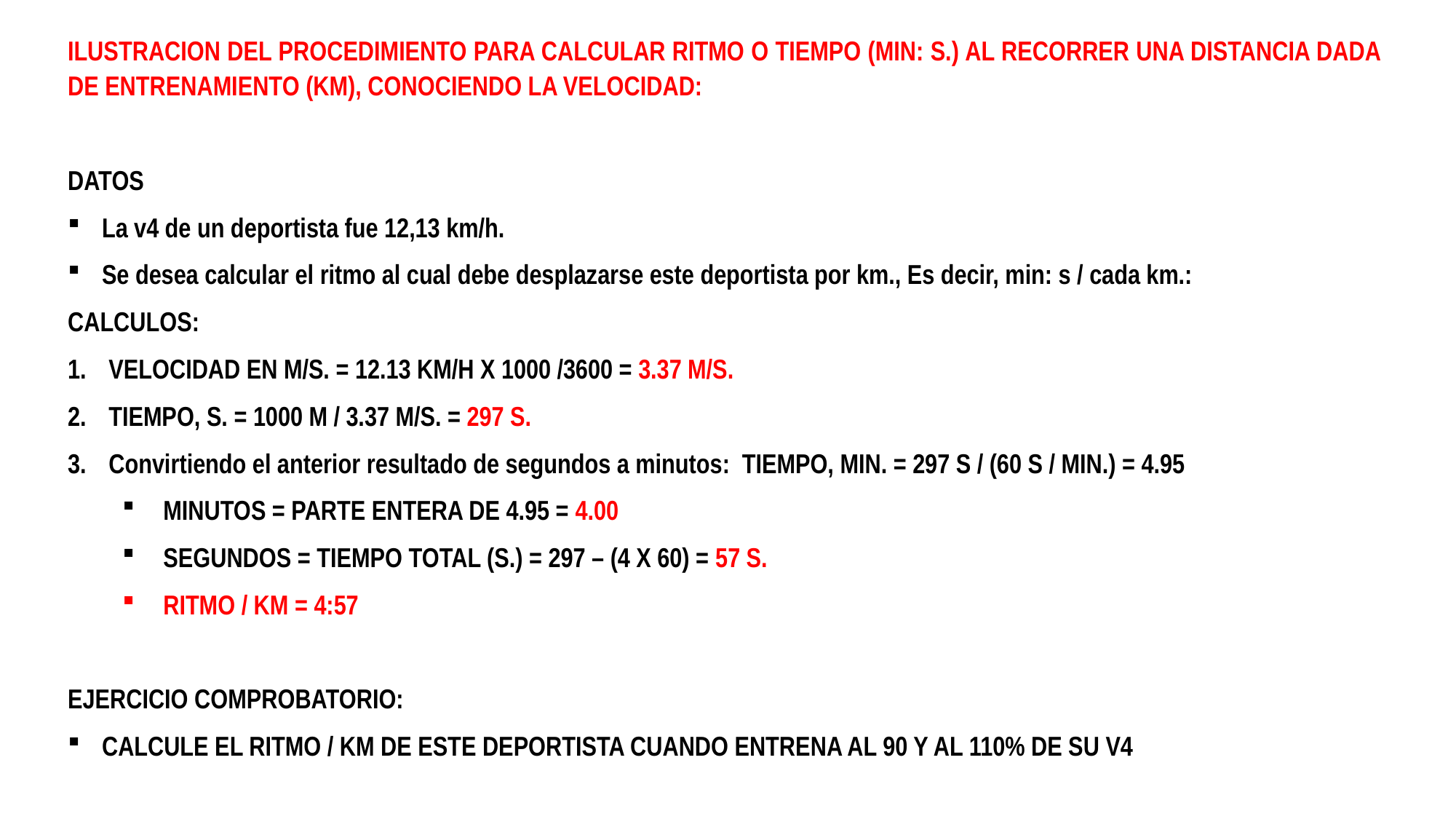

ILUSTRACION DEL PROCEDIMIENTO PARA CALCULAR RITMO O TIEMPO (MIN: S.) AL RECORRER UNA DISTANCIA DADA DE ENTRENAMIENTO (KM), CONOCIENDO LA VELOCIDAD:

DATOS
La v4 de un deportista fue 12,13 km/h.
Se desea calcular el ritmo al cual debe desplazarse este deportista por km., Es decir, min: s / cada km.:
CALCULOS:
VELOCIDAD EN M/S. = 12.13 KM/H X 1000 /3600 = 3.37 M/S.
TIEMPO, S. = 1000 M / 3.37 M/S. = 297 S.
Convirtiendo el anterior resultado de segundos a minutos:  TIEMPO, MIN. = 297 S / (60 S / MIN.) = 4.95
MINUTOS = PARTE ENTERA DE 4.95 = 4.00
SEGUNDOS = TIEMPO TOTAL (S.) = 297 – (4 X 60) = 57 S.
RITMO / KM = 4:57

EJERCICIO COMPROBATORIO:
CALCULE EL RITMO / KM DE ESTE DEPORTISTA CUANDO ENTRENA AL 90 Y AL 110% DE SU V4